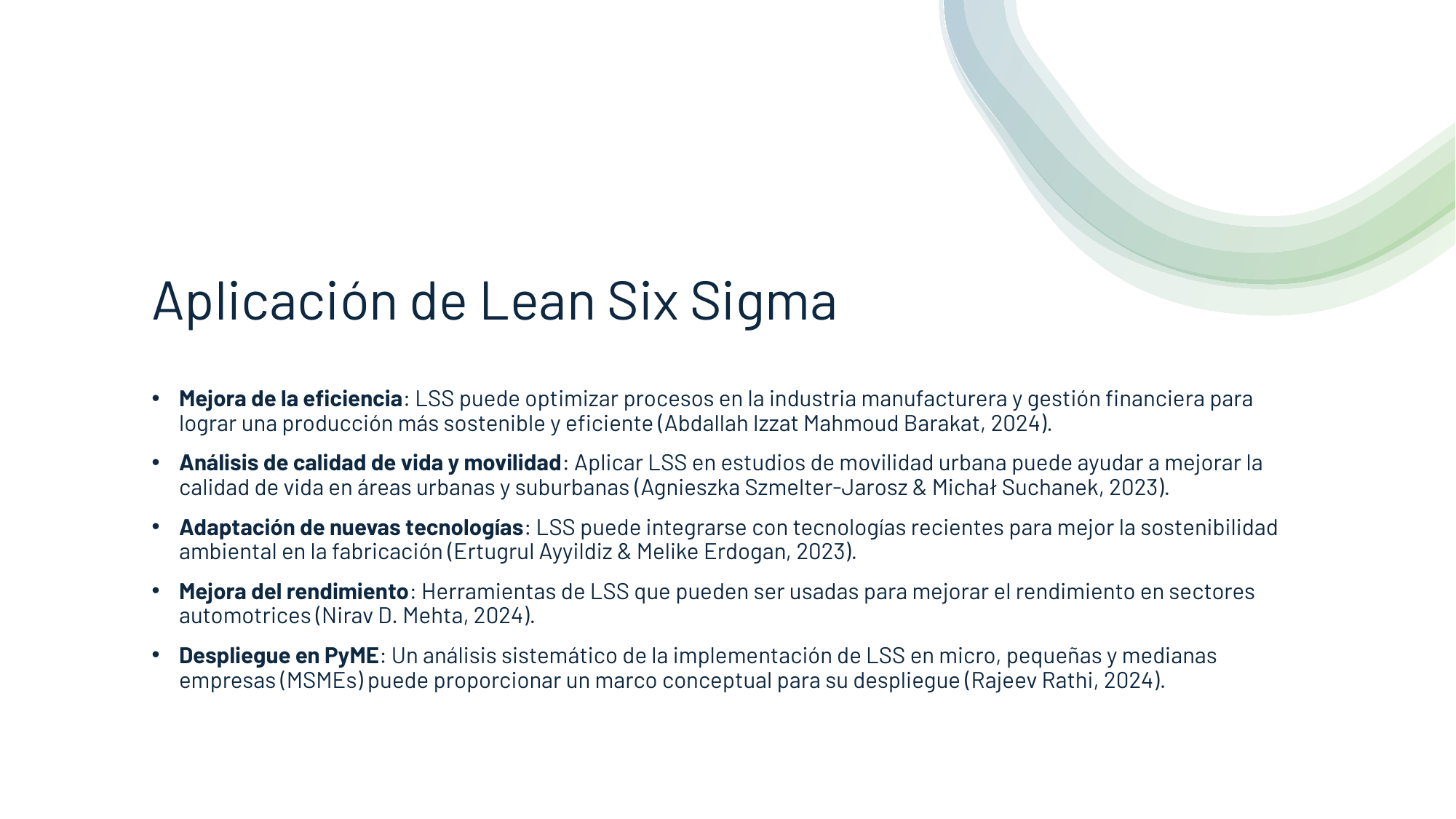

# Aplicación de Lean Six Sigma
Mejora de la eficiencia: LSS puede optimizar procesos en la industria manufacturera y gestión financiera para lograr una producción más sostenible y eficiente (Abdallah Izzat Mahmoud Barakat, 2024).
Análisis de calidad de vida y movilidad: Aplicar LSS en estudios de movilidad urbana puede ayudar a mejorar la calidad de vida en áreas urbanas y suburbanas (Agnieszka Szmelter-Jarosz & Michał Suchanek, 2023).
Adaptación de nuevas tecnologías: LSS puede integrarse con tecnologías recientes para mejor la sostenibilidad ambiental en la fabricación (Ertugrul Ayyildiz & Melike Erdogan, 2023).
Mejora del rendimiento: Herramientas de LSS que pueden ser usadas para mejorar el rendimiento en sectores automotrices (Nirav D. Mehta, 2024).
Despliegue en PyME: Un análisis sistemático de la implementación de LSS en micro, pequeñas y medianas empresas (MSMEs) puede proporcionar un marco conceptual para su despliegue (Rajeev Rathi, 2024).